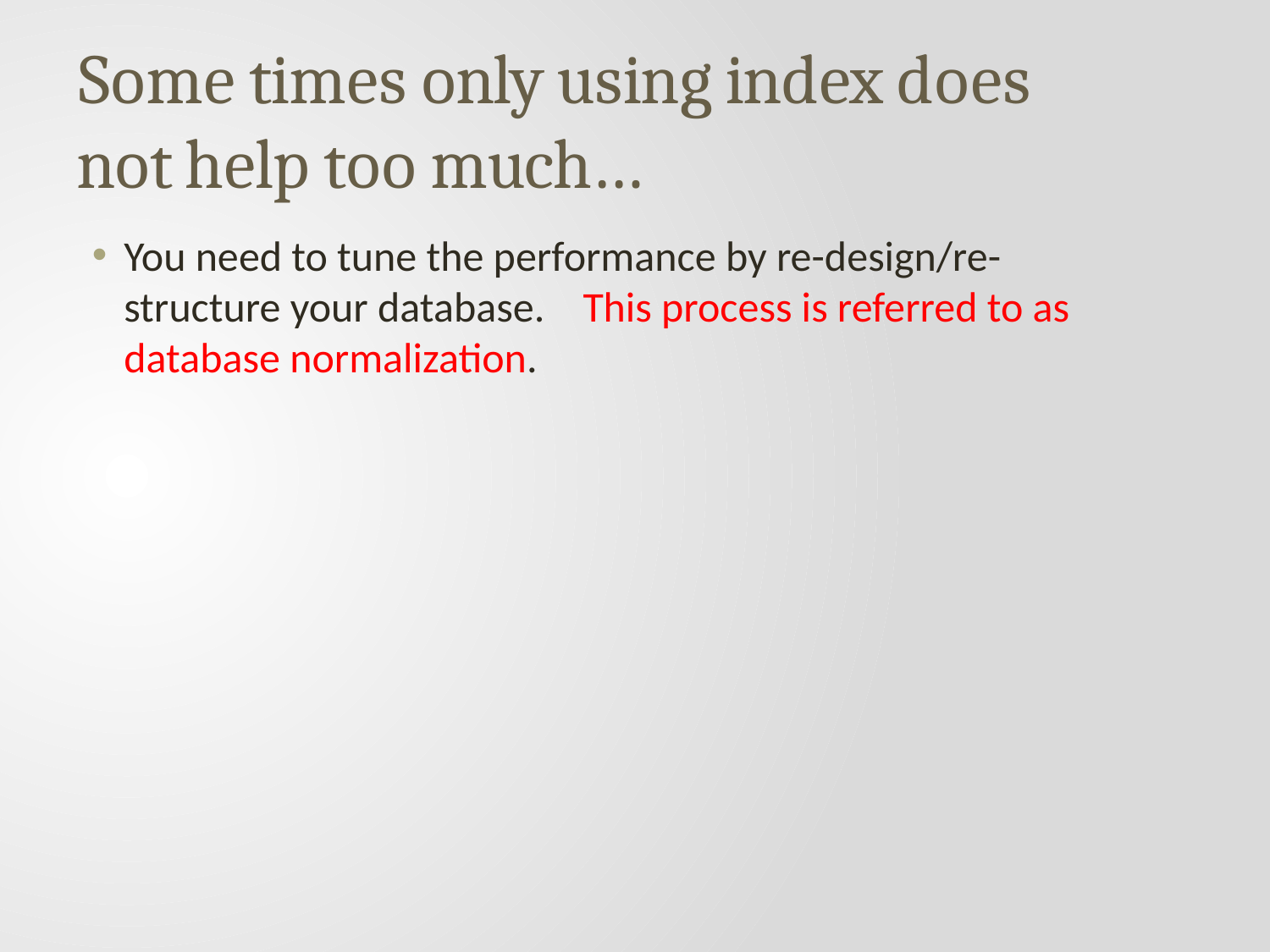

# Some times only using index does not help too much…
You need to tune the performance by re-design/re-structure your database.    This process is referred to as database normalization.